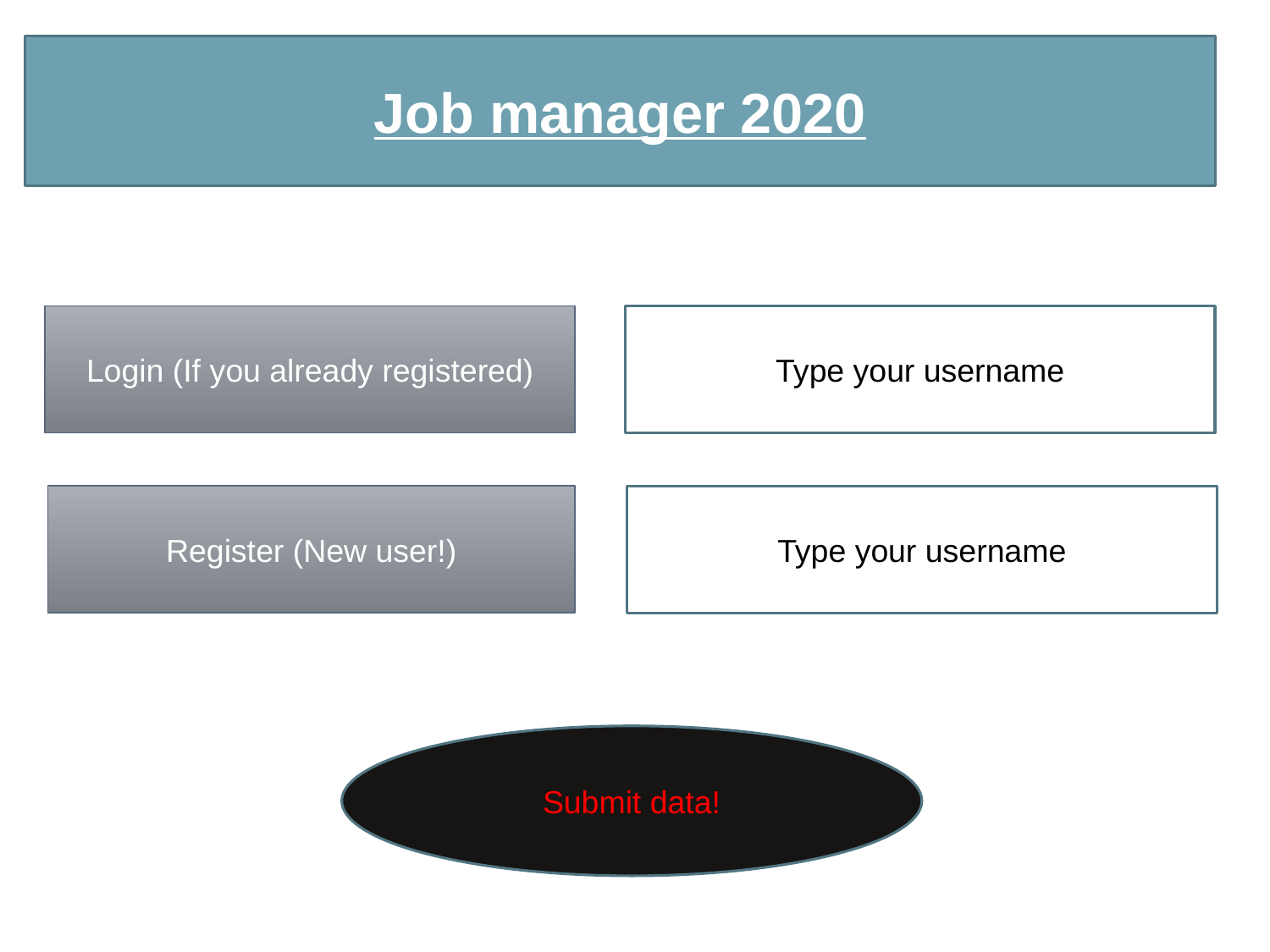

Job manager 2020
Login (If you already registered)
Type your username
Register (New user!)
Type your username
Submit data!